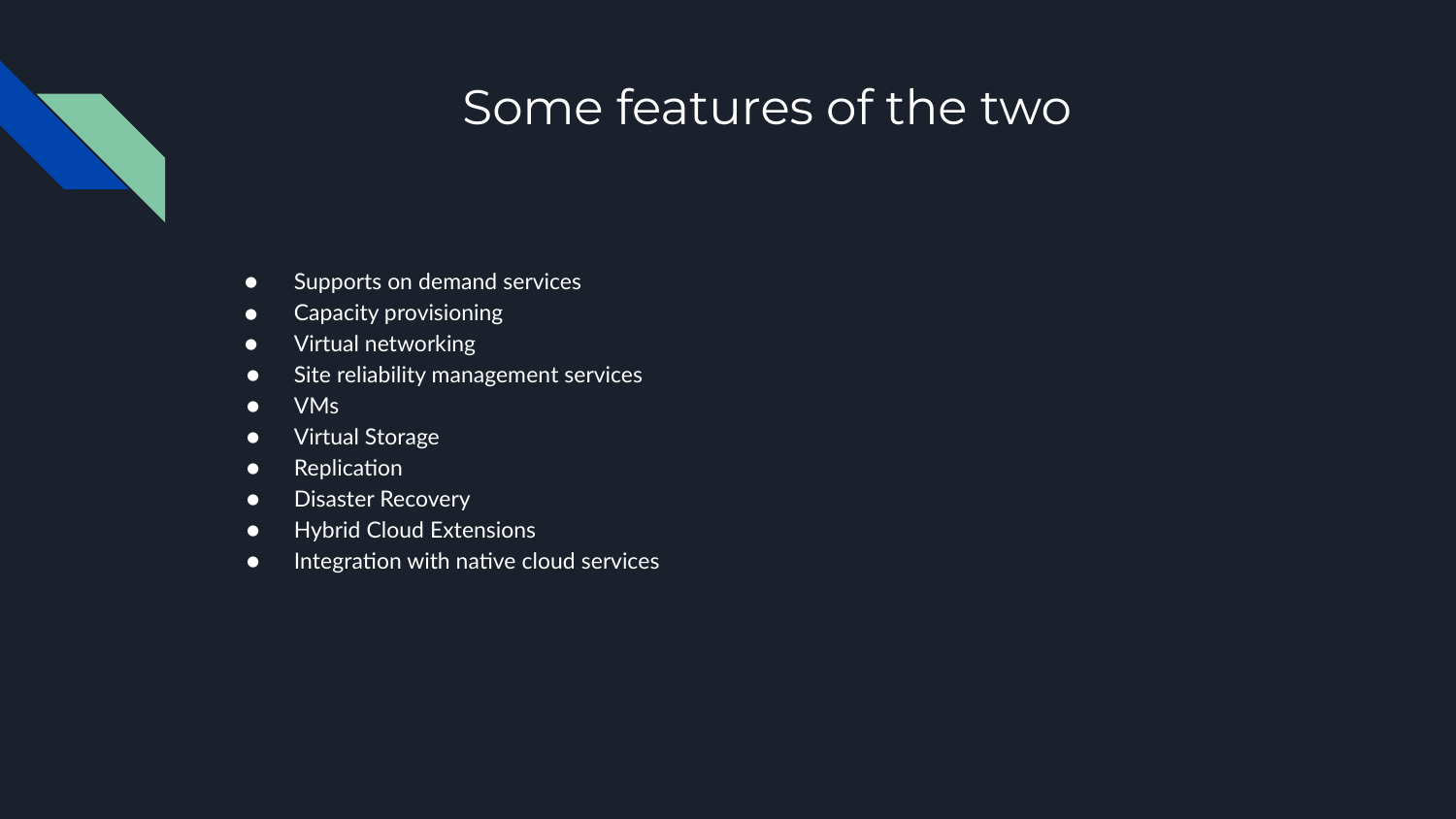

# Some features of the two
Supports on demand services
Capacity provisioning
Virtual networking
Site reliability management services
VMs
Virtual Storage
Replication
Disaster Recovery
Hybrid Cloud Extensions
Integration with native cloud services